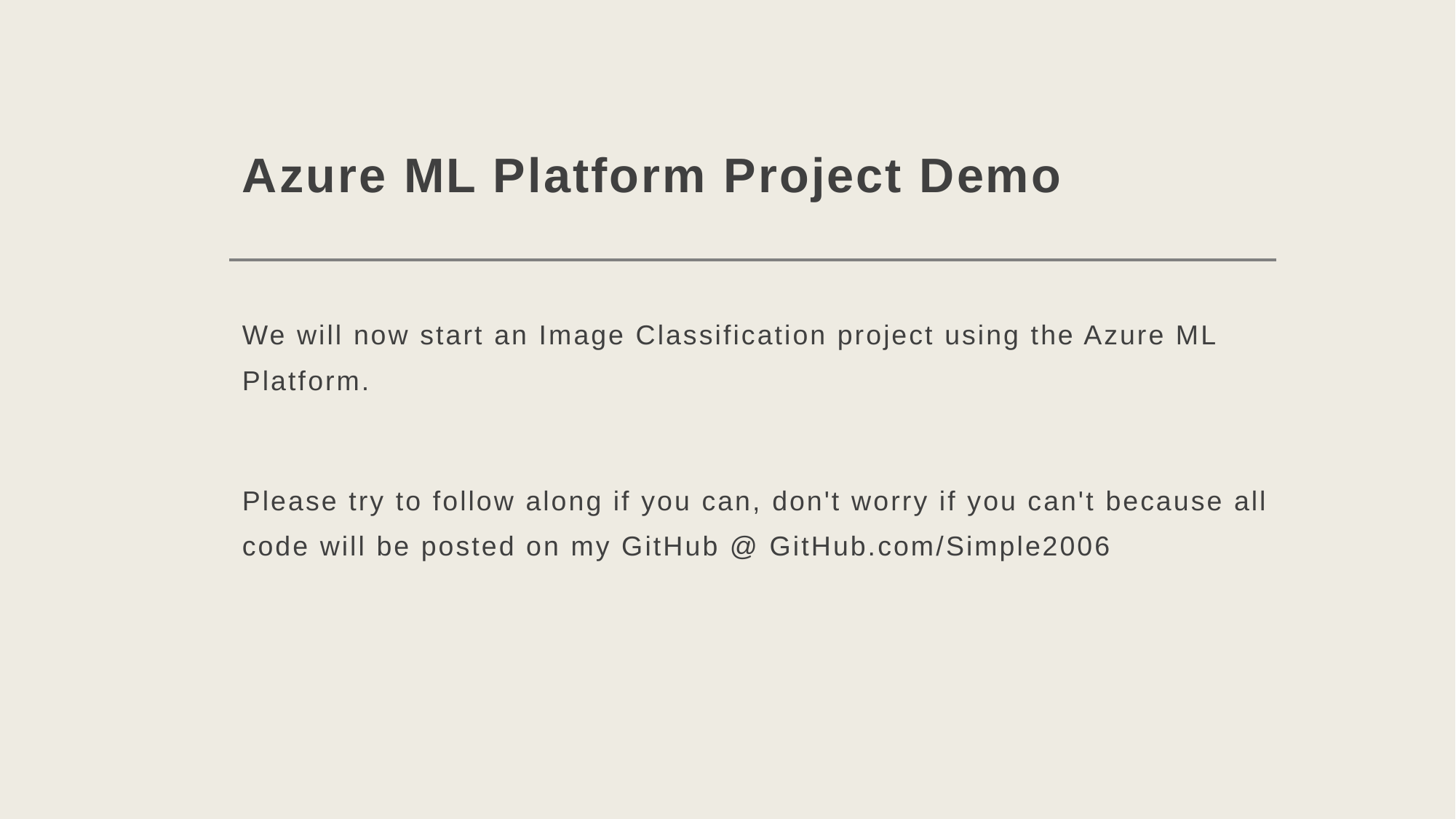

# Azure ML Platform Project Demo
We will now start an Image Classification project using the Azure ML Platform.

Please try to follow along if you can, don't worry if you can't because all code will be posted on my GitHub @ GitHub.com/Simple2006